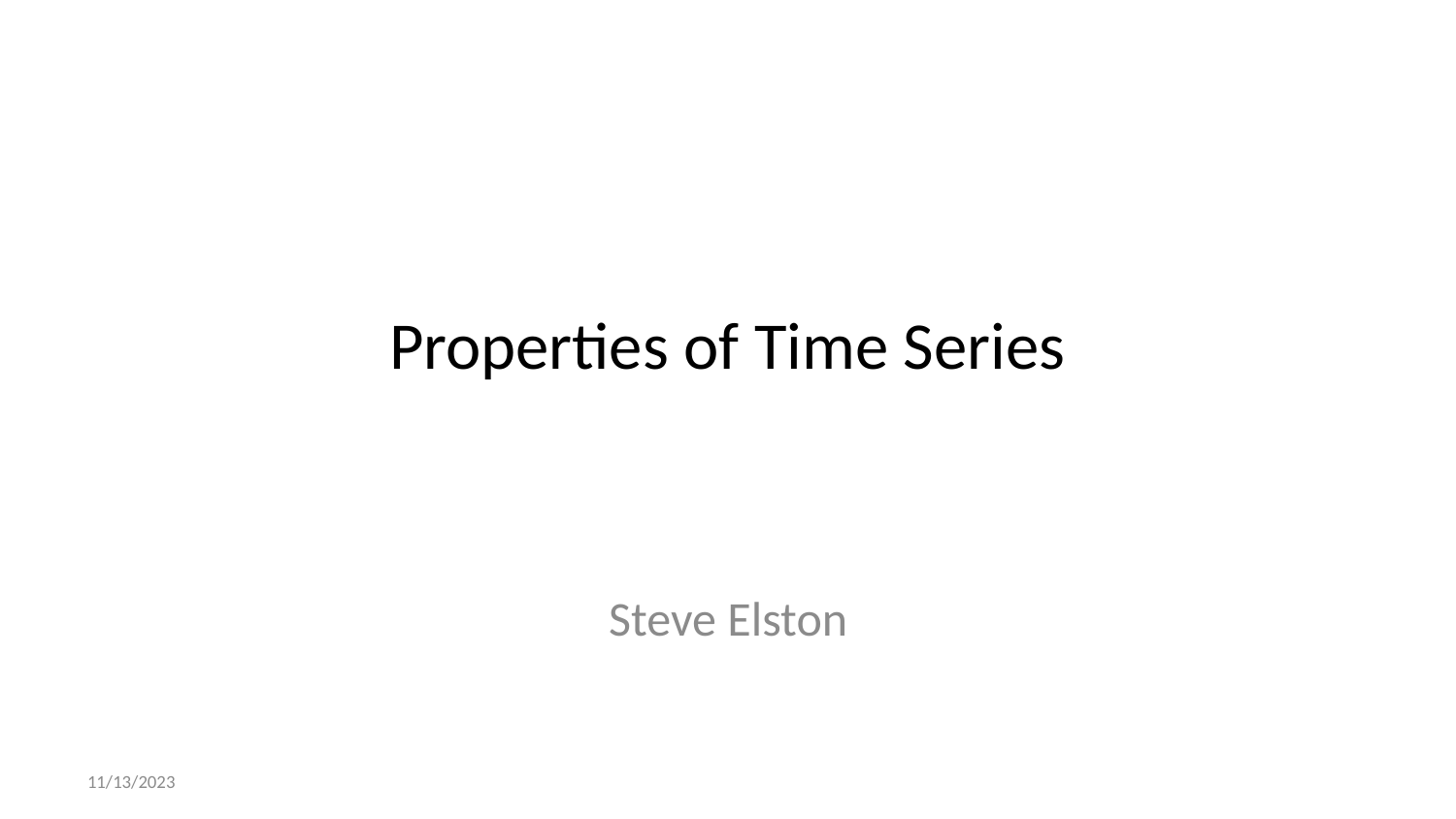

# Properties of Time Series
Steve Elston
11/13/2023